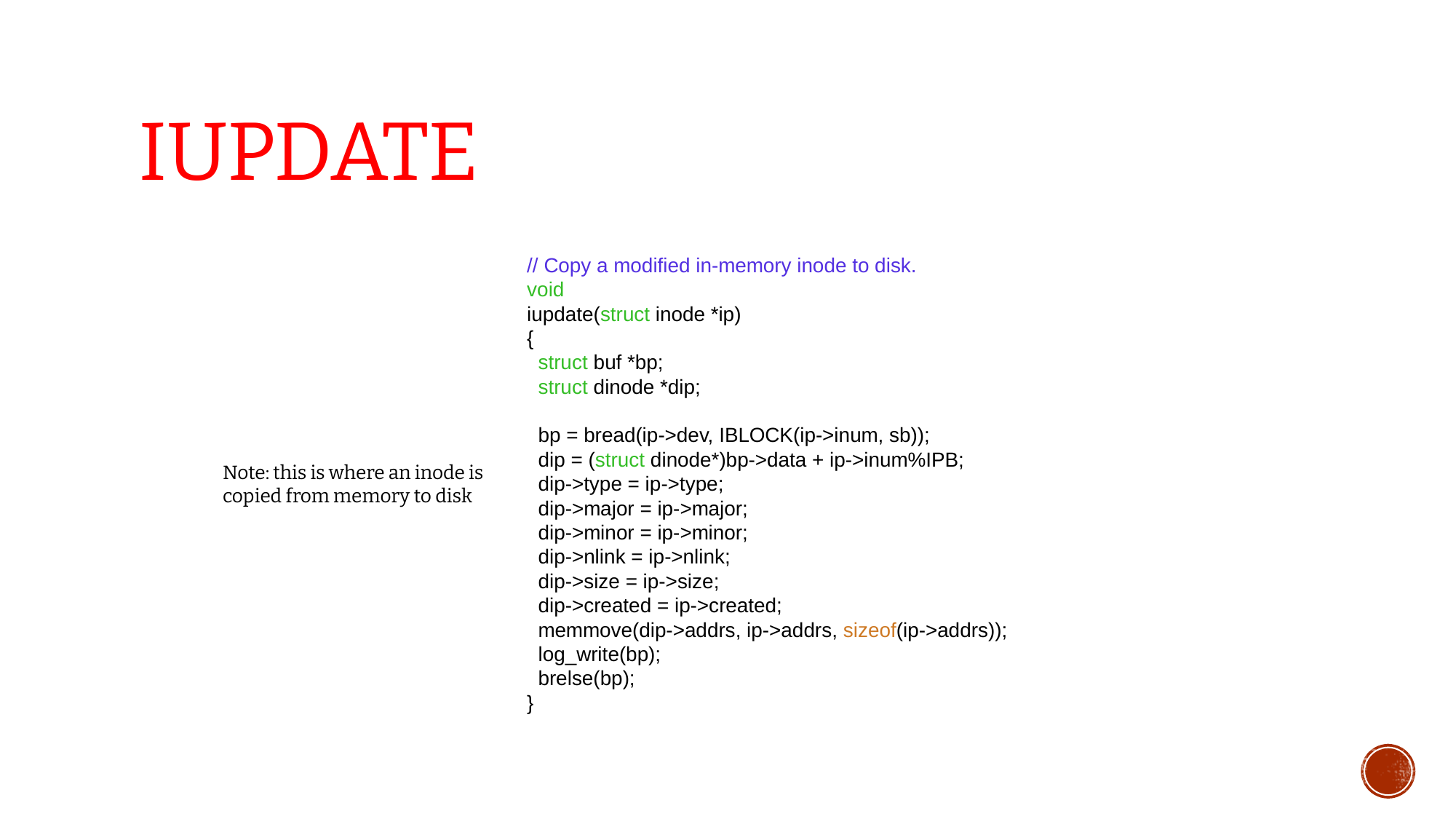

# iupdate
// Copy a modified in-memory inode to disk.
void
iupdate(struct inode *ip)
{
  struct buf *bp;
  struct dinode *dip;

  bp = bread(ip->dev, IBLOCK(ip->inum, sb));
  dip = (struct dinode*)bp->data + ip->inum%IPB;
  dip->type = ip->type;
  dip->major = ip->major;
  dip->minor = ip->minor;
  dip->nlink = ip->nlink;
  dip->size = ip->size;
  dip->created = ip->created;
  memmove(dip->addrs, ip->addrs, sizeof(ip->addrs));
  log_write(bp);
  brelse(bp);
}
Note: this is where an inode is copied from memory to disk